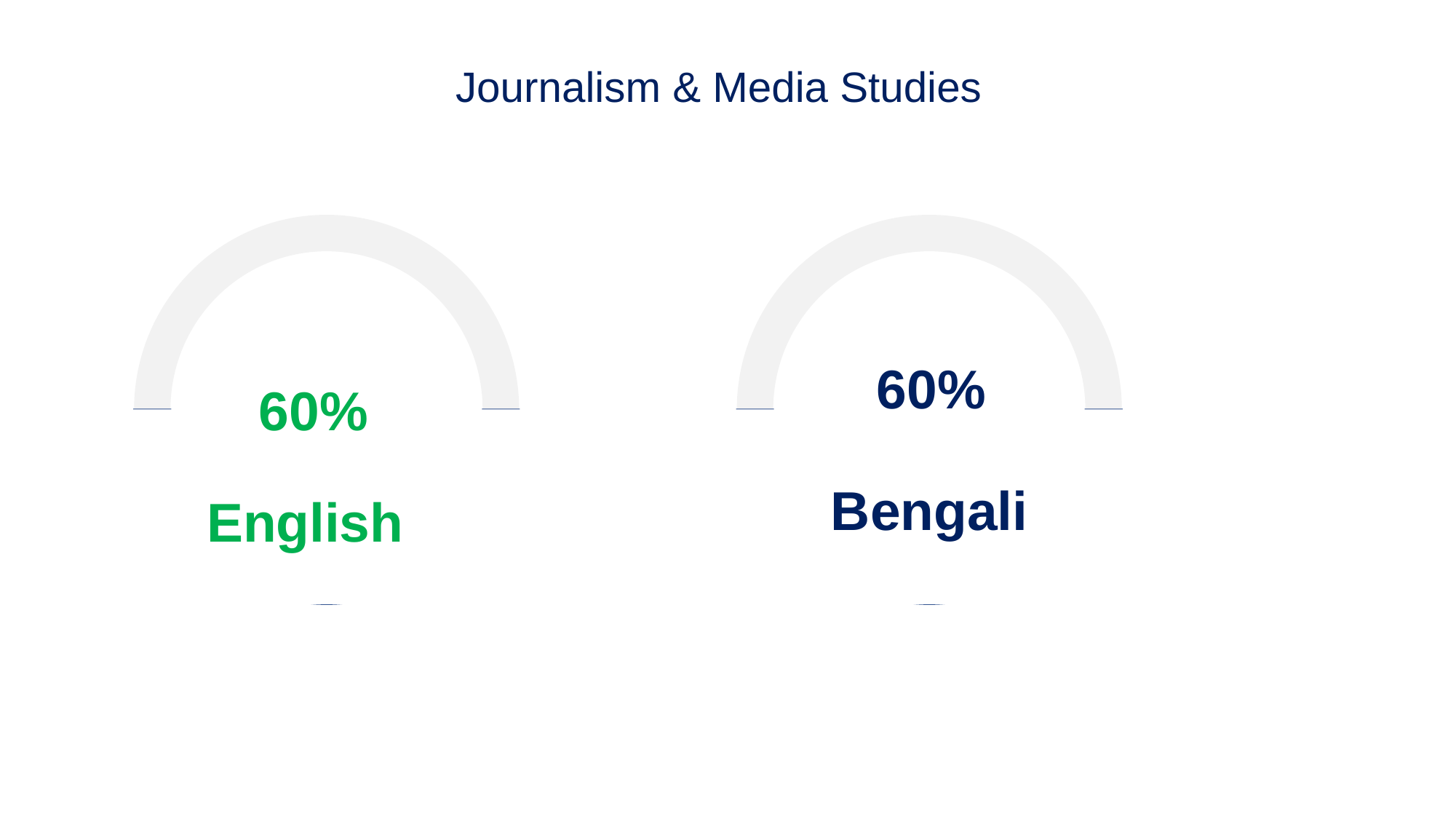

Journalism & Media Studies

60%
Bengali
60%
English